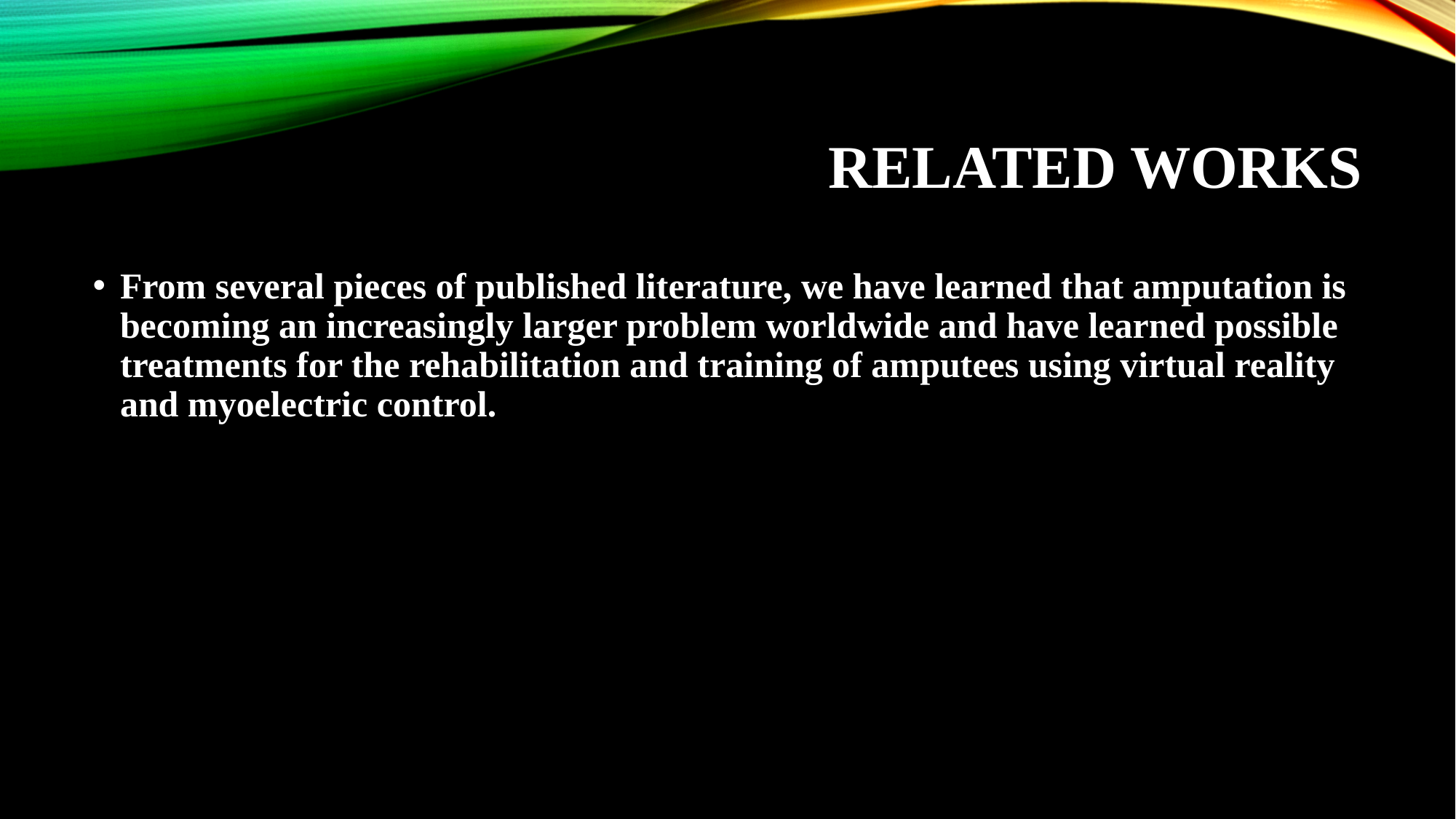

# Related Works
From several pieces of published literature, we have learned that amputation is becoming an increasingly larger problem worldwide and have learned possible treatments for the rehabilitation and training of amputees using virtual reality and myoelectric control.